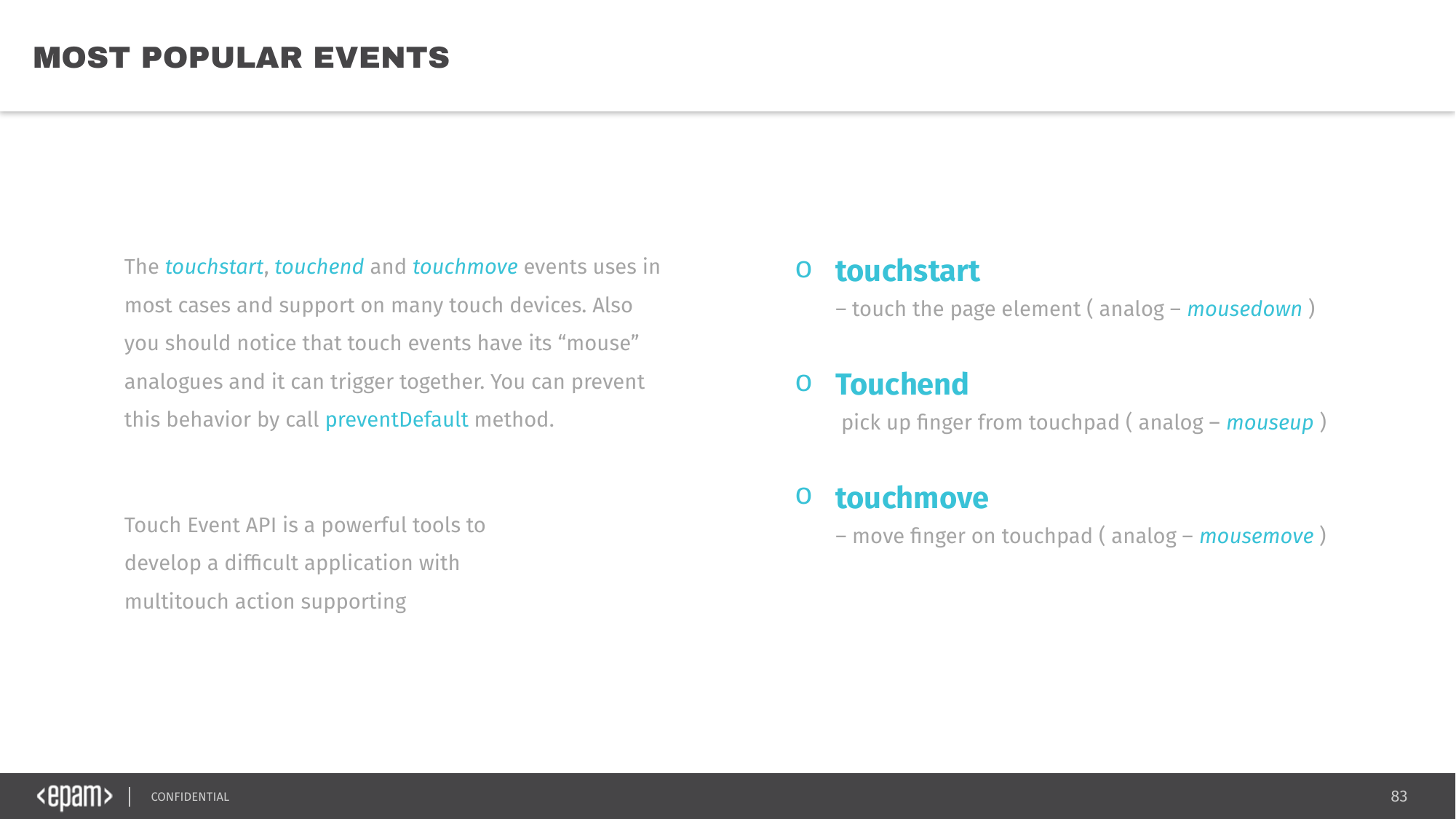

MOST POPULAR EVENTS
The touchstart, touchend and touchmove events uses in most cases and support on many touch devices. Also you should notice that touch events have its “mouse” analogues and it can trigger together. You can prevent this behavior by call preventDefault method.
touchstart
– touch the page element ( analog – mousedown )

Touchend
 pick up finger from touchpad ( analog – mouseup )

touchmove
– move finger on touchpad ( analog – mousemove )
Touch Event API is a powerful tools to develop a difficult application with multitouch action supporting